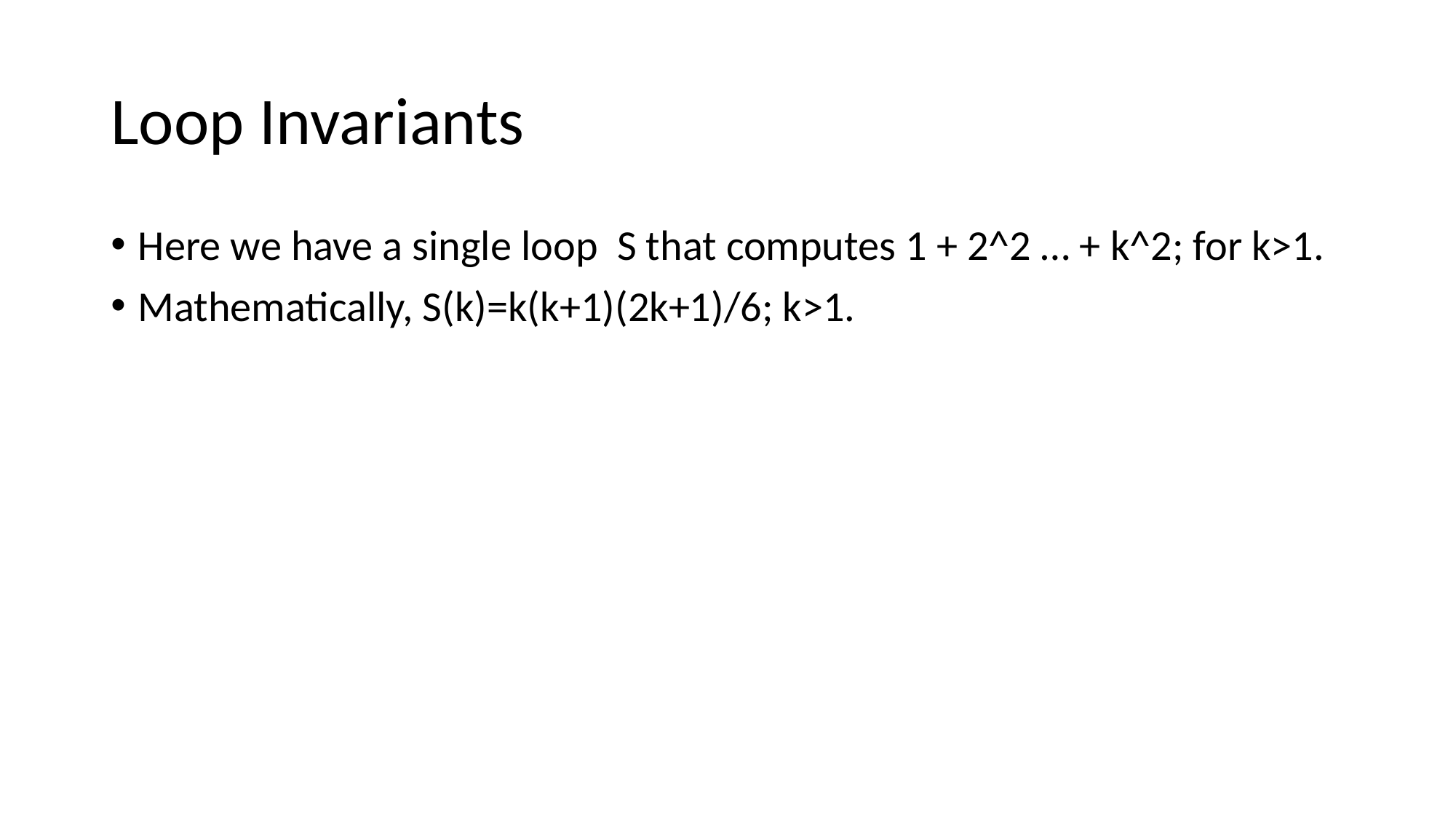

# Loop Invariants
Here we have a single loop  S that computes 1 + 2^2 … + k^2; for k>1.
Mathematically, S(k)=k(k+1)(2k+1)/6; k>1.